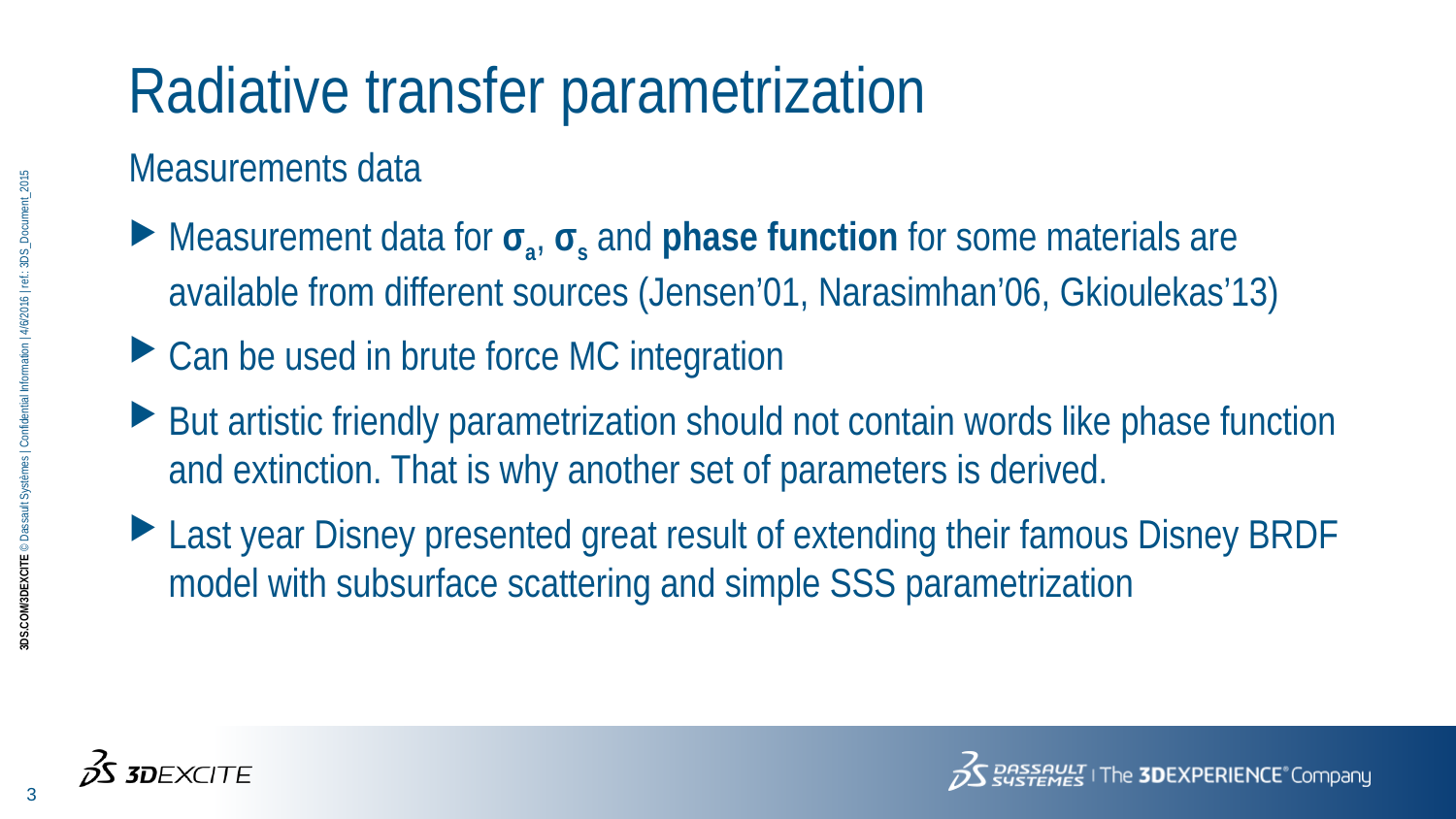

# Radiative transfer parametrization
Measurements data
Measurement data for σa, σs and phase function for some materials are available from different sources (Jensen’01, Narasimhan’06, Gkioulekas’13)
Can be used in brute force MC integration
But artistic friendly parametrization should not contain words like phase function and extinction. That is why another set of parameters is derived.
Last year Disney presented great result of extending their famous Disney BRDF model with subsurface scattering and simple SSS parametrization